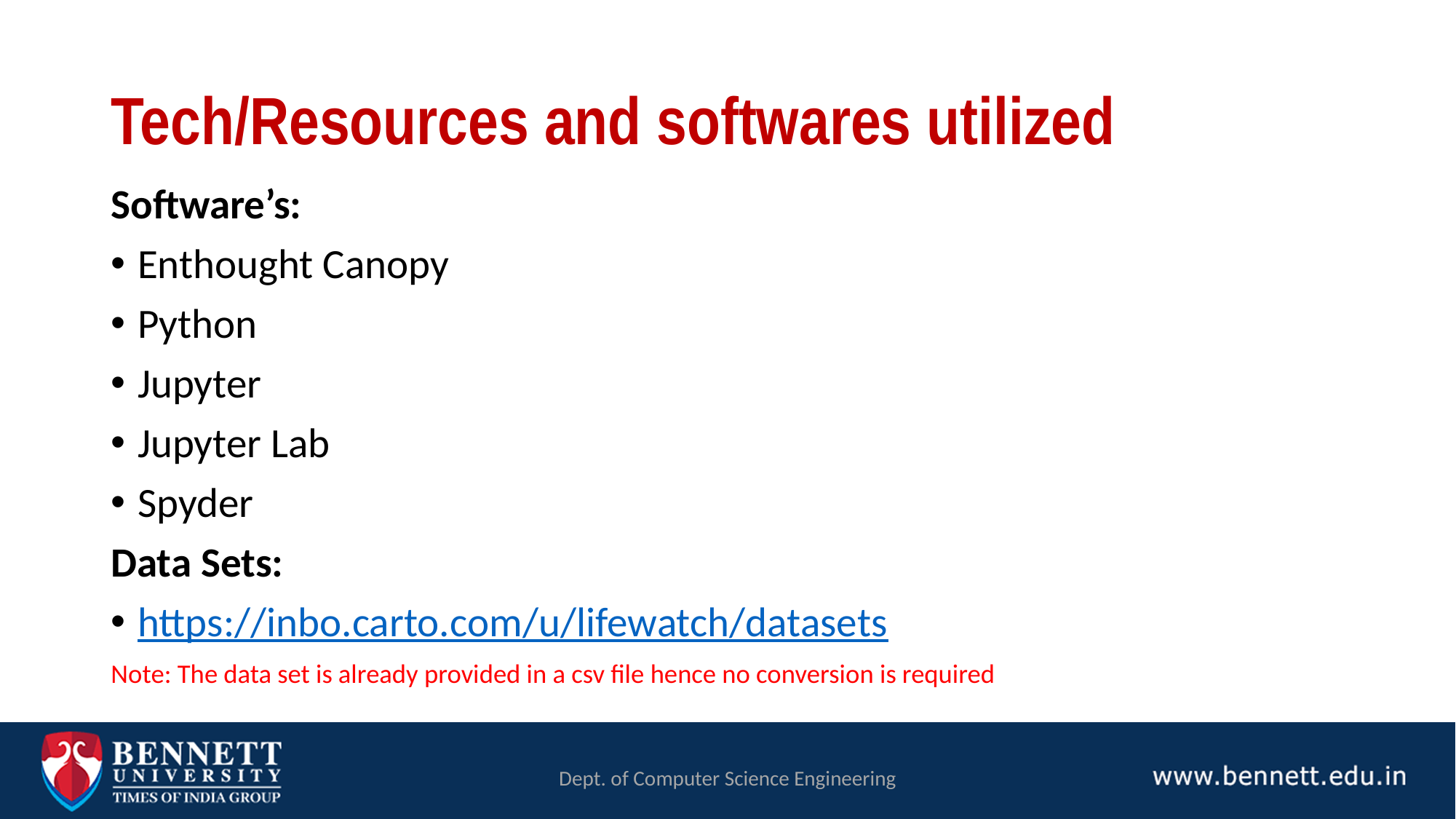

# Tech/Resources and softwares utilized
Software’s:
Enthought Canopy
Python
Jupyter
Jupyter Lab
Spyder
Data Sets:
https://inbo.carto.com/u/lifewatch/datasets
Note: The data set is already provided in a csv file hence no conversion is required